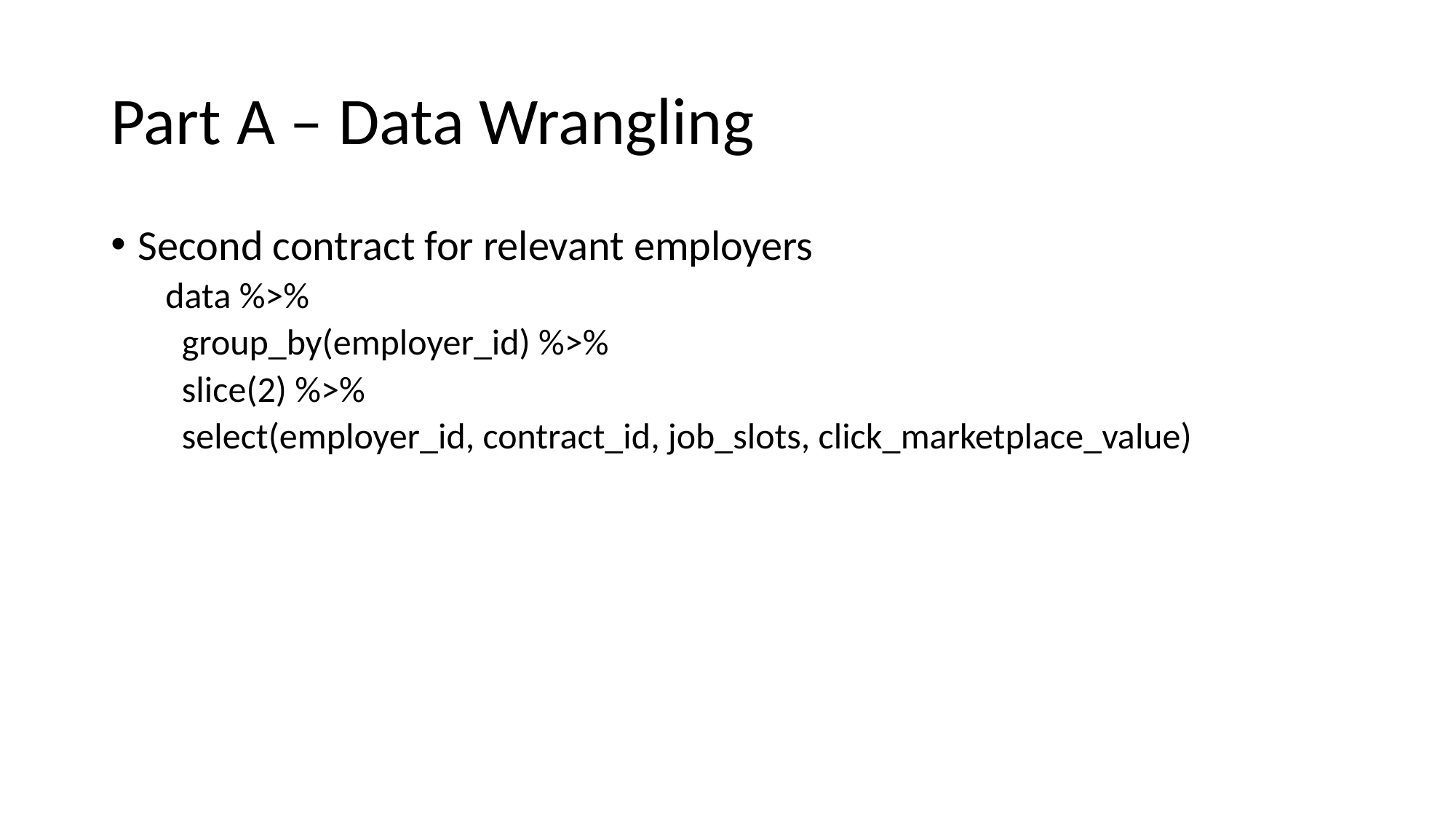

# Part A – Data Wrangling
Second contract for relevant employers
data %>%
  group_by(employer_id) %>%
  slice(2) %>%
  select(employer_id, contract_id, job_slots, click_marketplace_value)